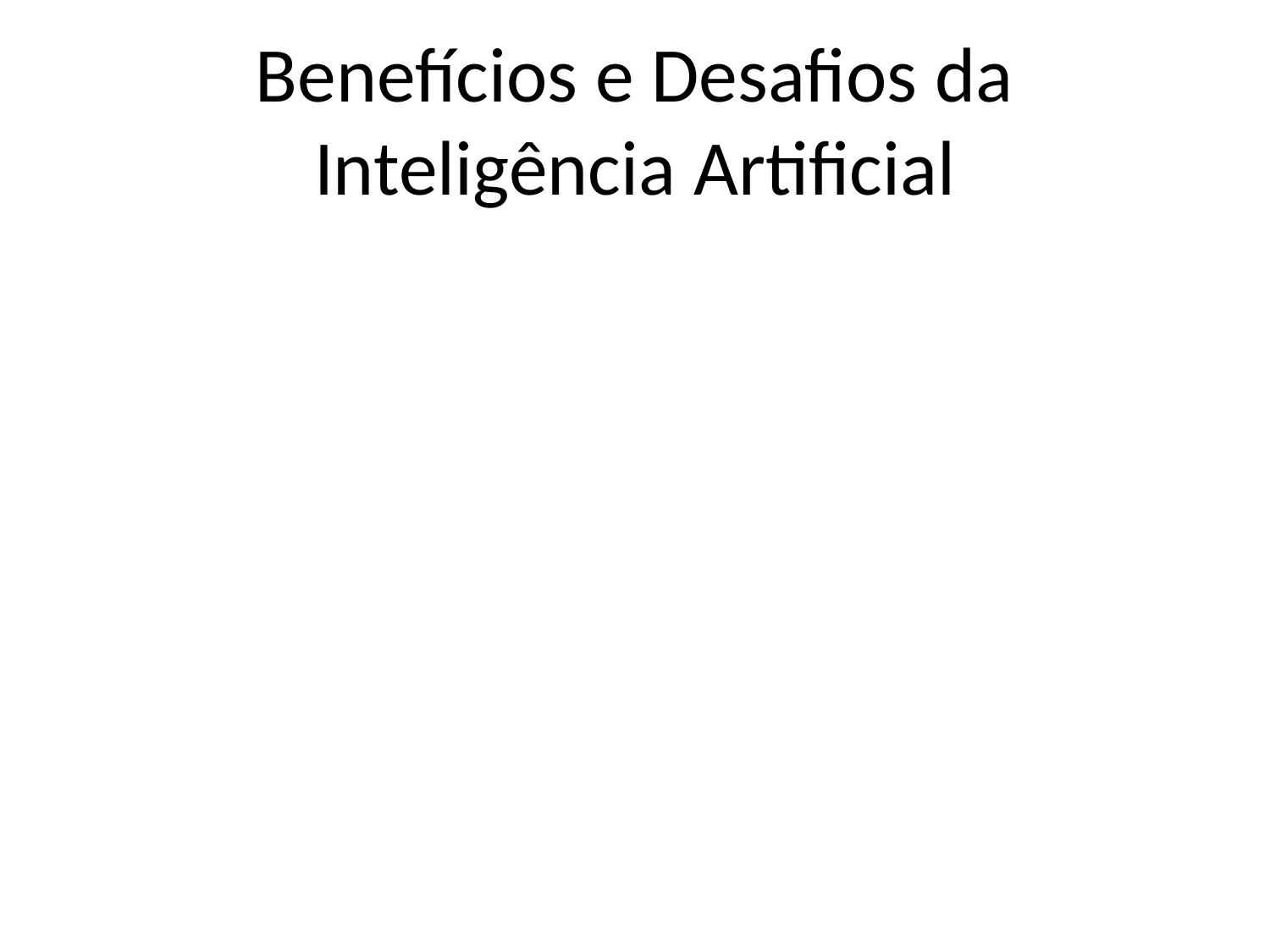

# Benefícios e Desafios da Inteligência Artificial